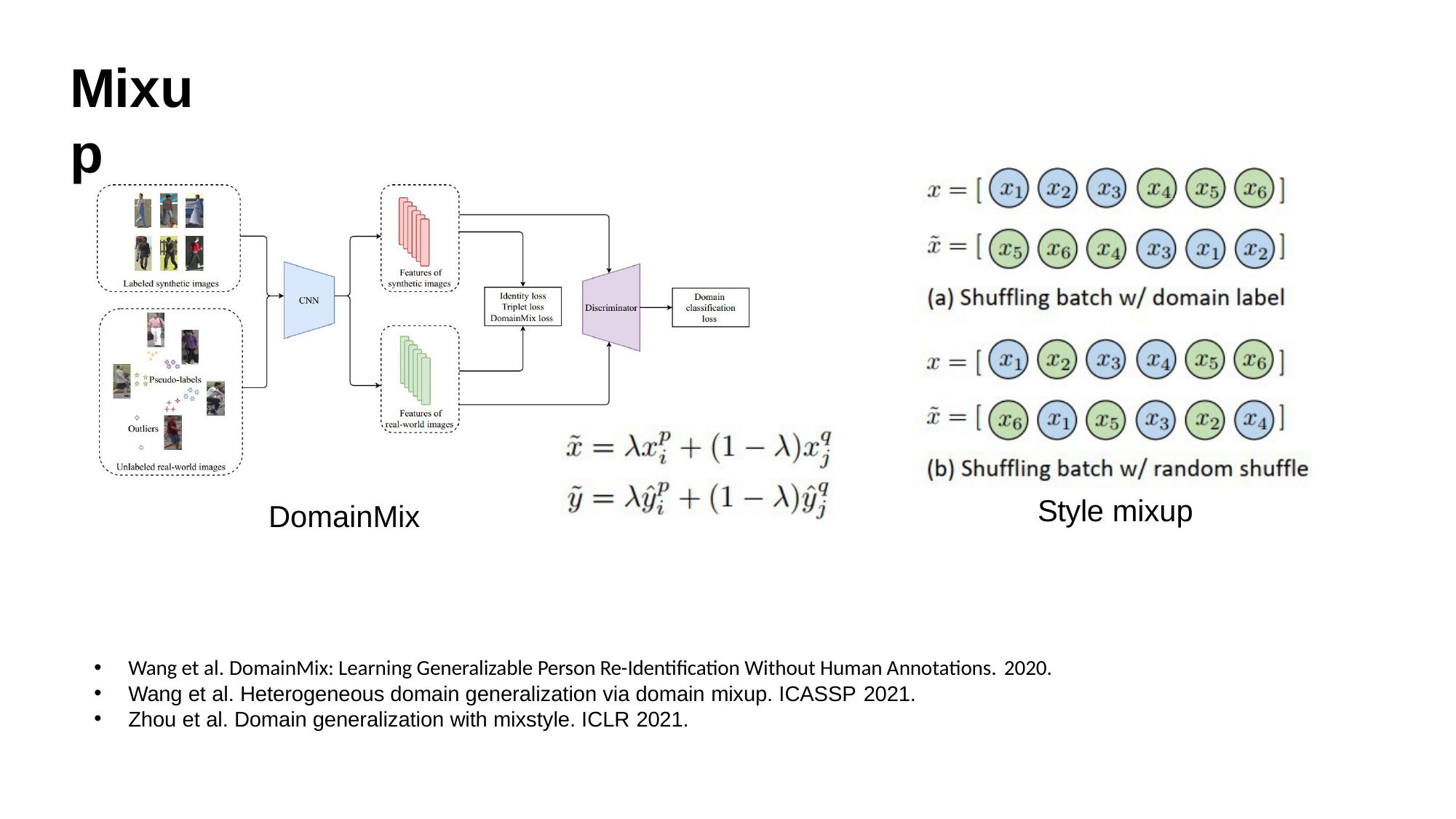

# Mixup

Style mixup
DomainMix
Wang et al. DomainMix: Learning Generalizable Person Re-Identification Without Human Annotations. 2020.
Wang et al. Heterogeneous domain generalization via domain mixup. ICASSP 2021.
Zhou et al. Domain generalization with mixstyle. ICLR 2021.